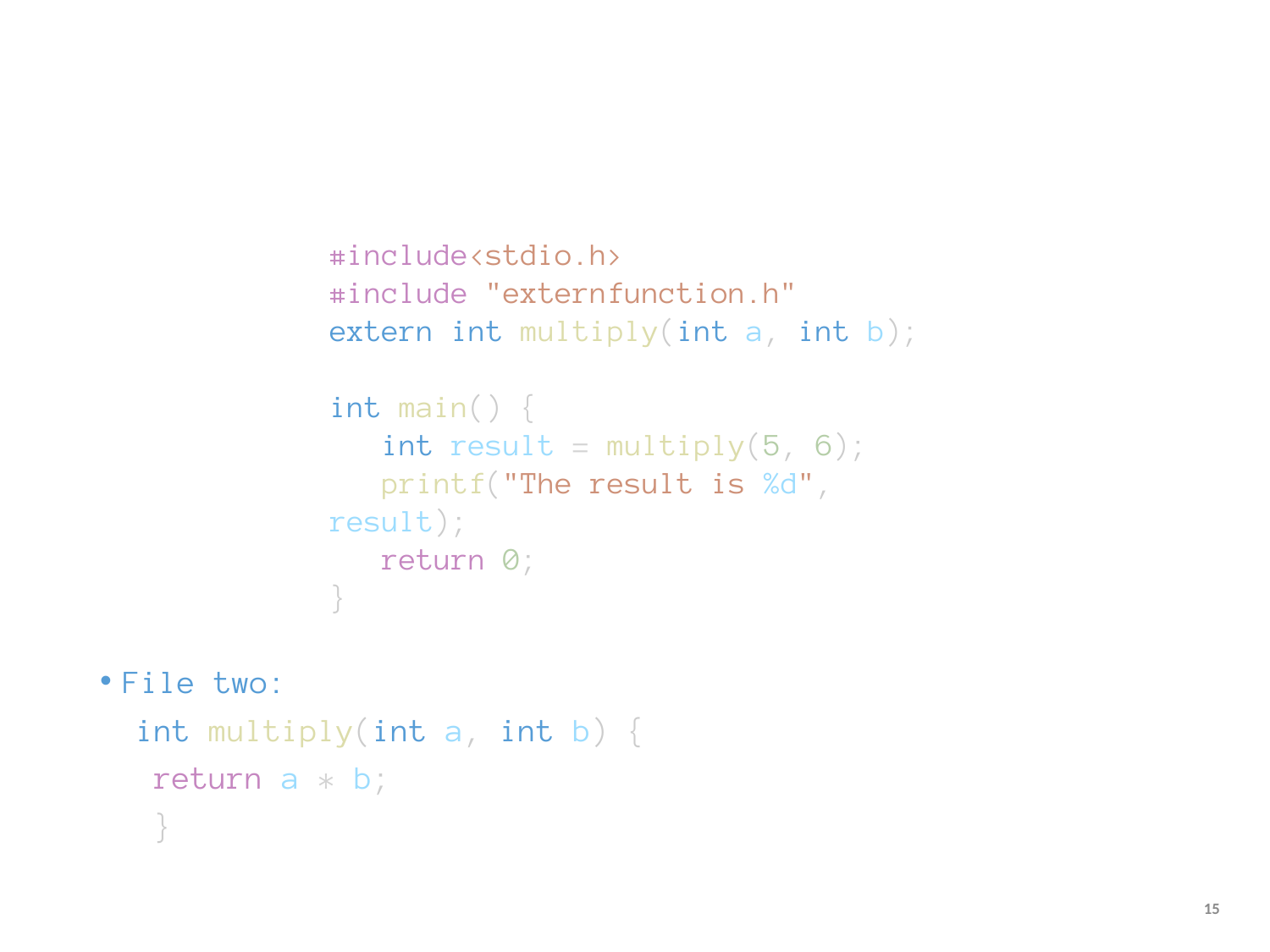

#

File two:
  int multiply(int a, int b) {
   return a * b;
   }

#include<stdio.h>
#include "externfunction.h"
extern int multiply(int a, int b);
int main() {
   int result = multiply(5, 6);
   printf("The result is %d", result);
   return 0;
}
15